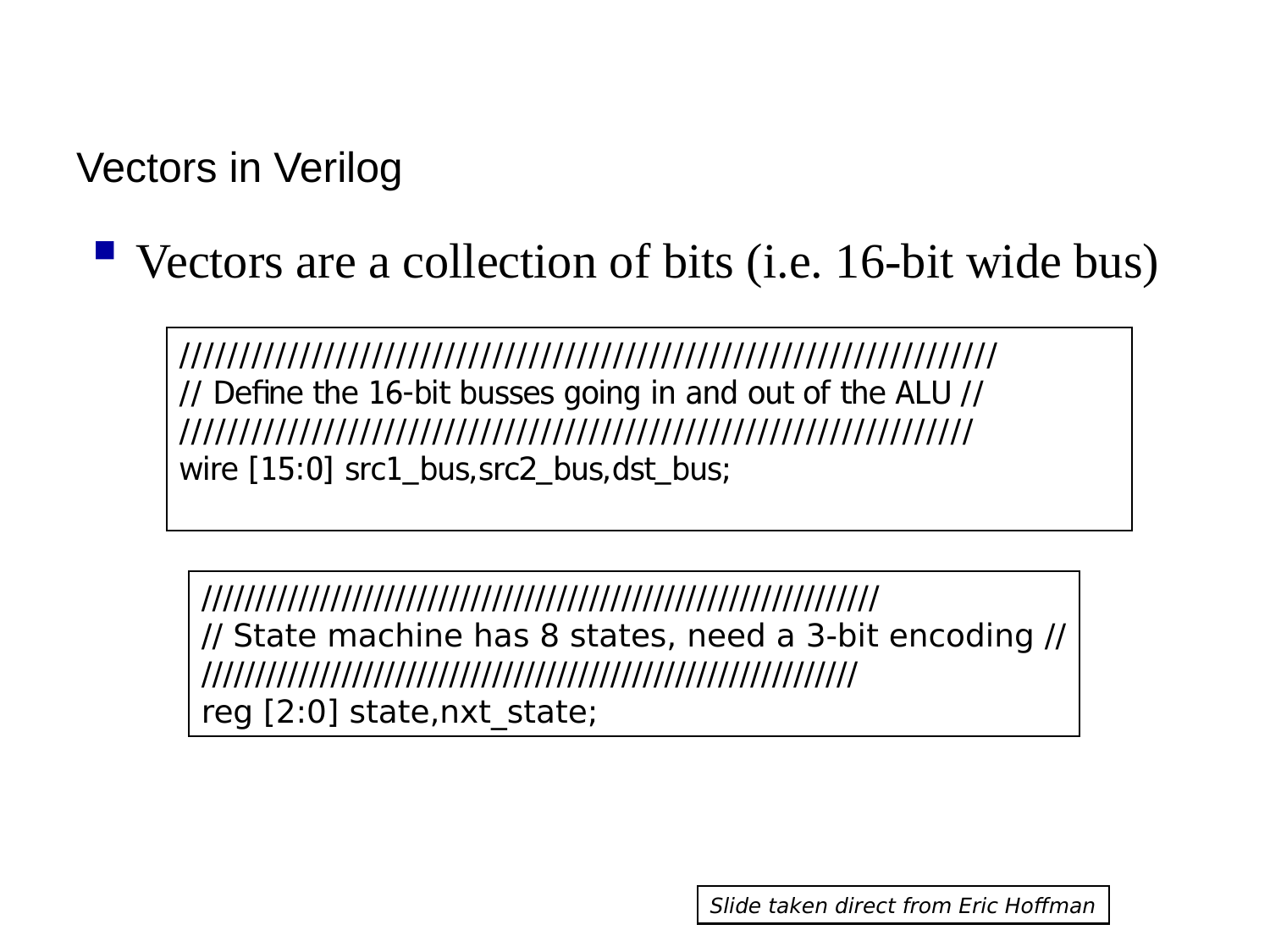

Vectors in Verilog
Vectors are a collection of bits (i.e. 16-bit wide bus)
////////////////////////////////////////////////////////////////////
// Define the 16-bit busses going in and out of the ALU //
//////////////////////////////////////////////////////////////////
wire [15:0] src1_bus,src2_bus,dst_bus;

///////////////////////////////////////////////////////////////
// State machine has 8 states, need a 3-bit encoding //
/////////////////////////////////////////////////////////////
reg [2:0] state,nxt_state;
38
Slide taken direct from Eric Hoffman